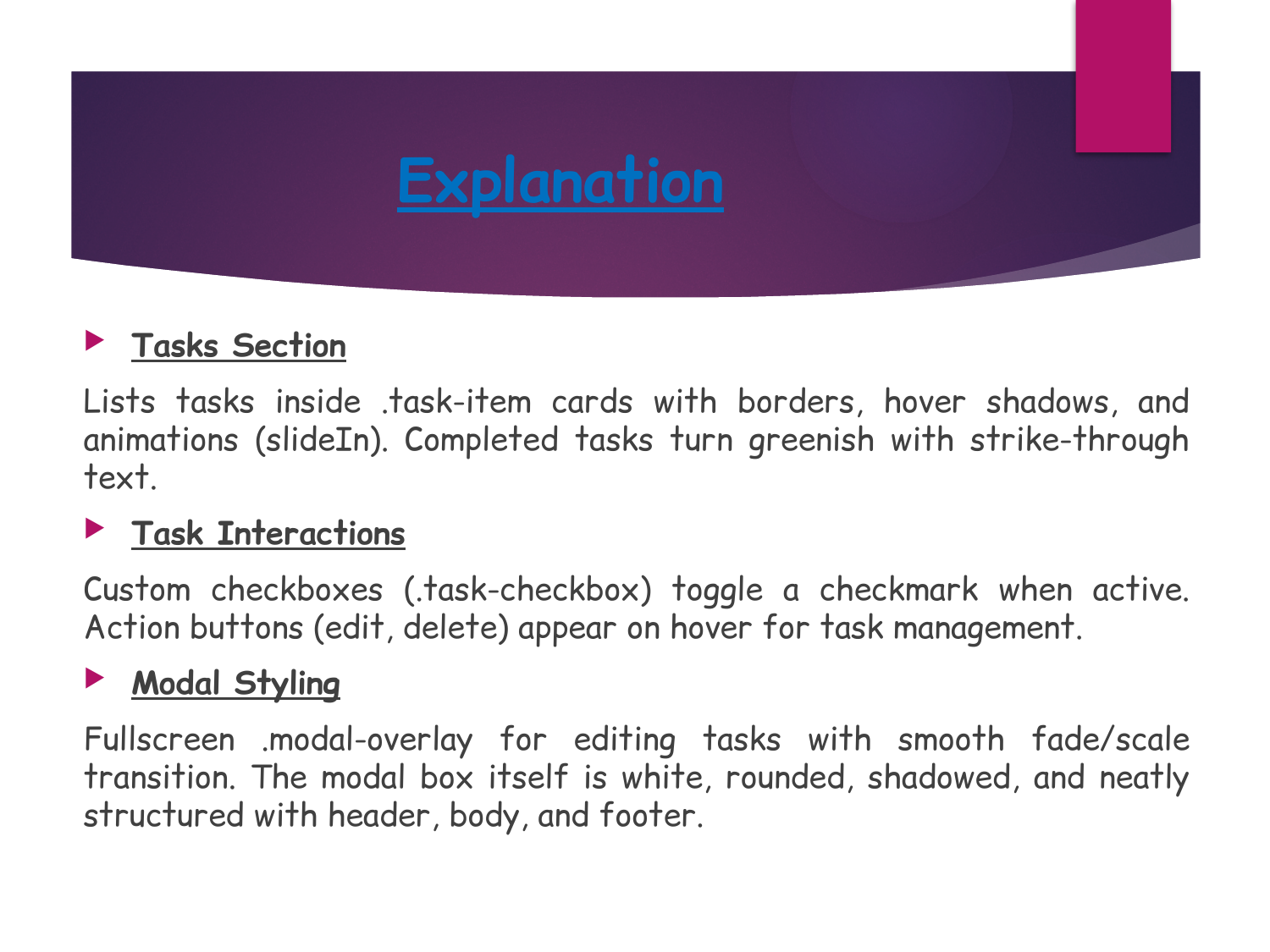

# Explanation
Tasks Section
Lists tasks inside .task-item cards with borders, hover shadows, and animations (slideIn). Completed tasks turn greenish with strike-through text.
Task Interactions
Custom checkboxes (.task-checkbox) toggle a checkmark when active. Action buttons (edit, delete) appear on hover for task management.
Modal Styling
Fullscreen .modal-overlay for editing tasks with smooth fade/scale transition. The modal box itself is white, rounded, shadowed, and neatly structured with header, body, and footer.